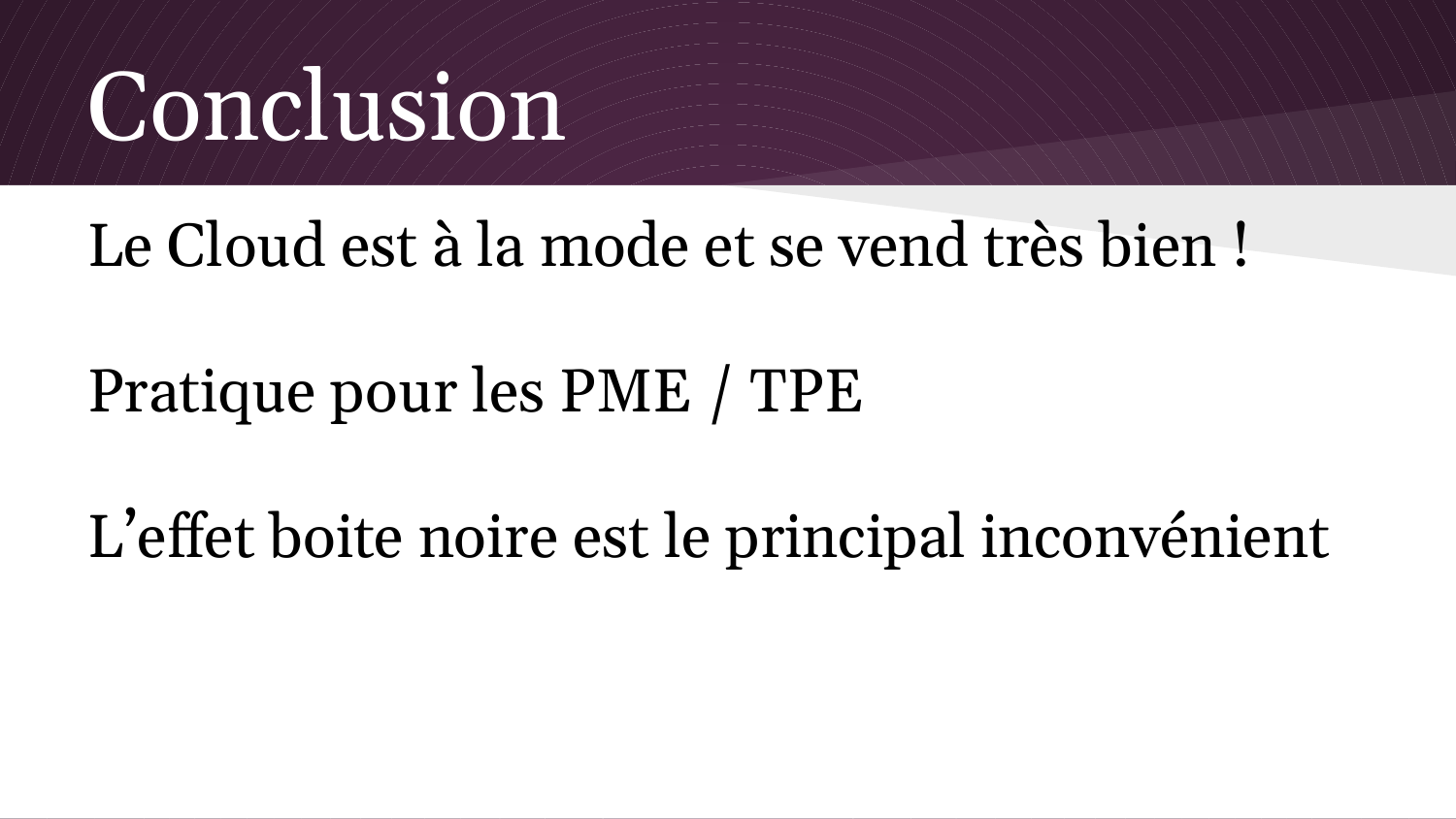

# Conclusion
Le Cloud est à la mode et se vend très bien !

Pratique pour les PME / TPE

L’effet boite noire est le principal inconvénient